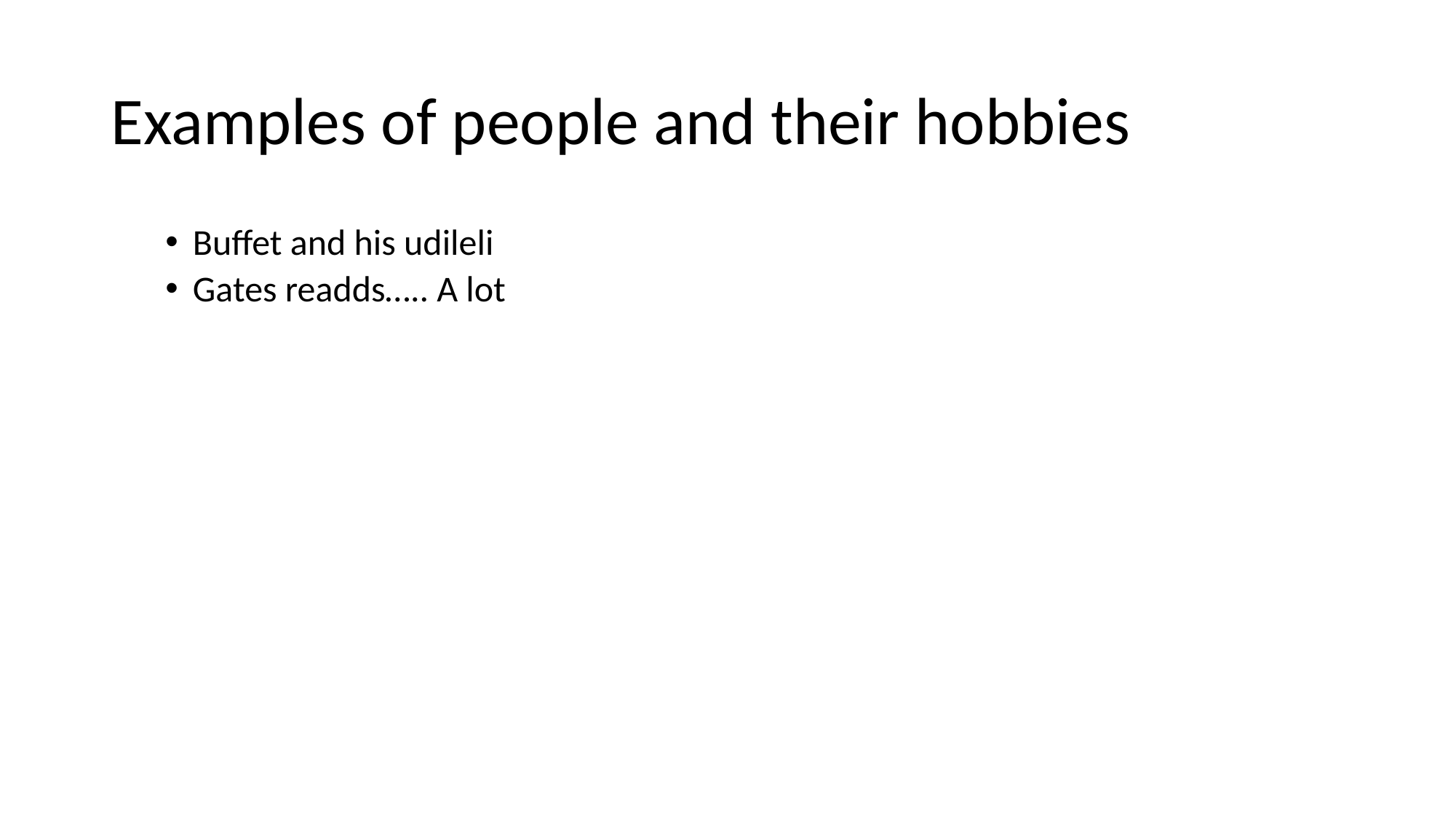

# Examples of people and their hobbies
Buffet and his udileli
Gates readds….. A lot